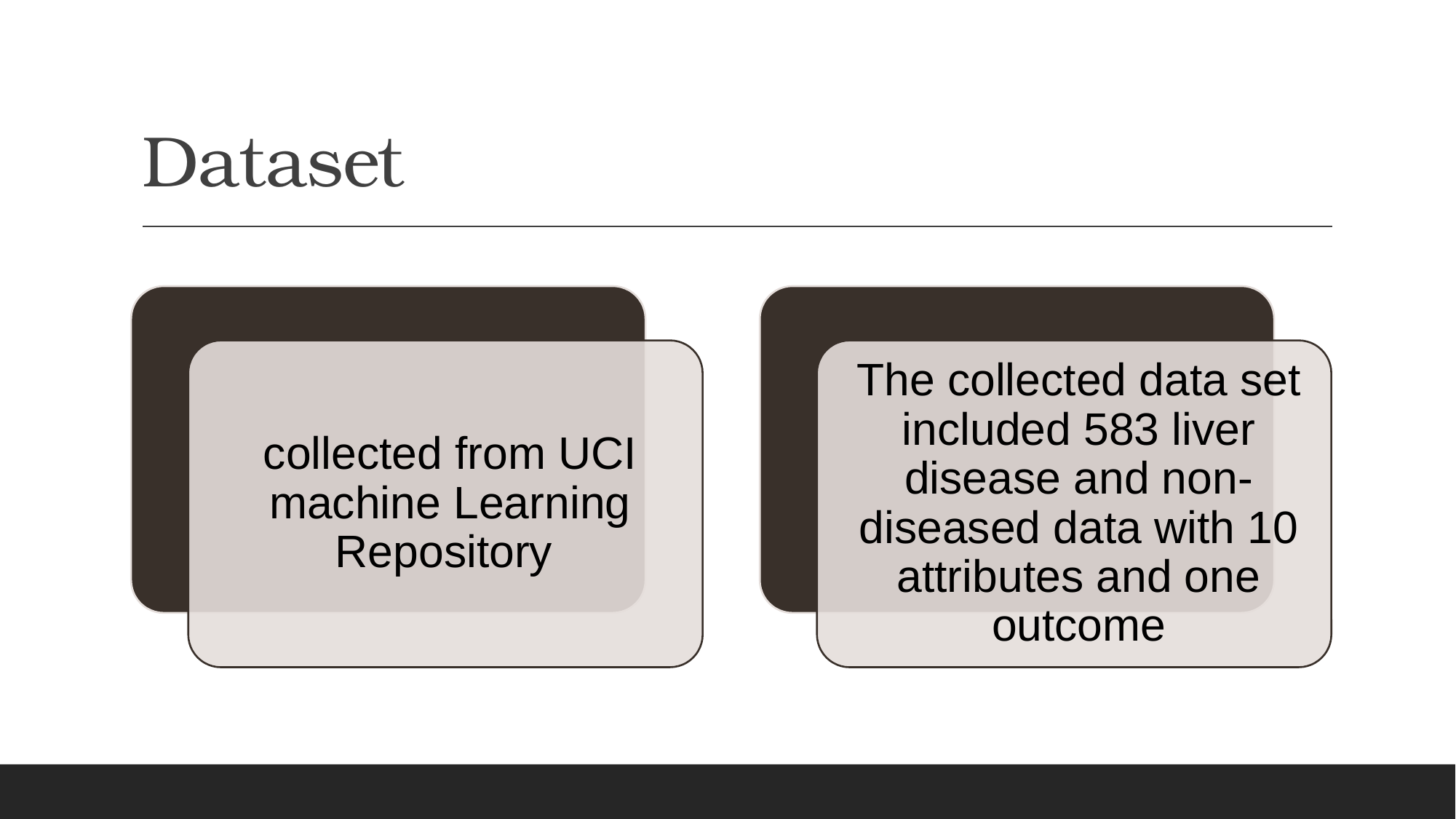

# Dataset
collected from UCI machine Learning Repository
The collected data set included 583 liver disease and non- diseased data with 10 attributes and one outcome